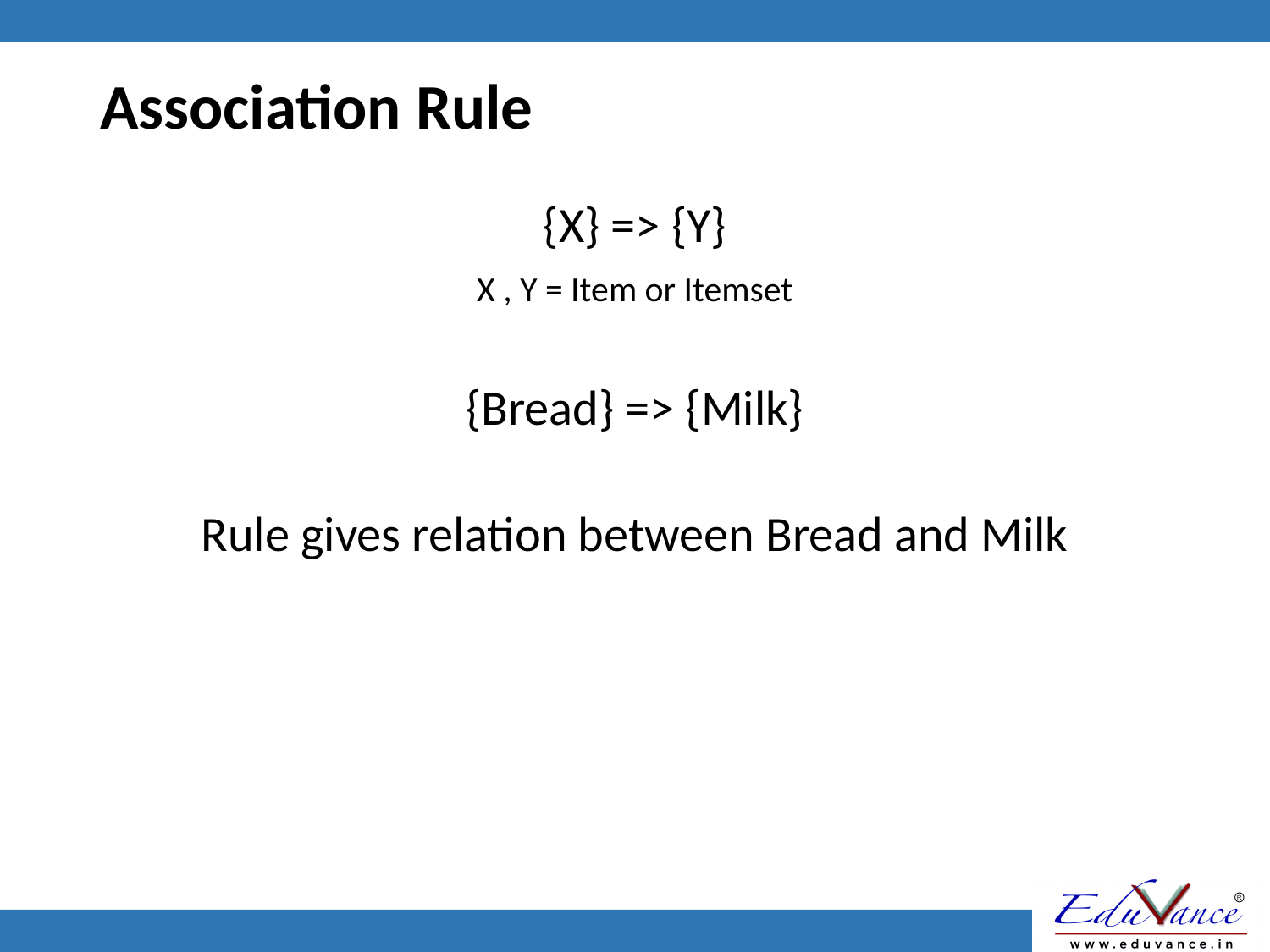

# Association Rule
{X} => {Y}
X , Y = Item or Itemset

{Bread} => {Milk}

Rule gives relation between Bread and Milk